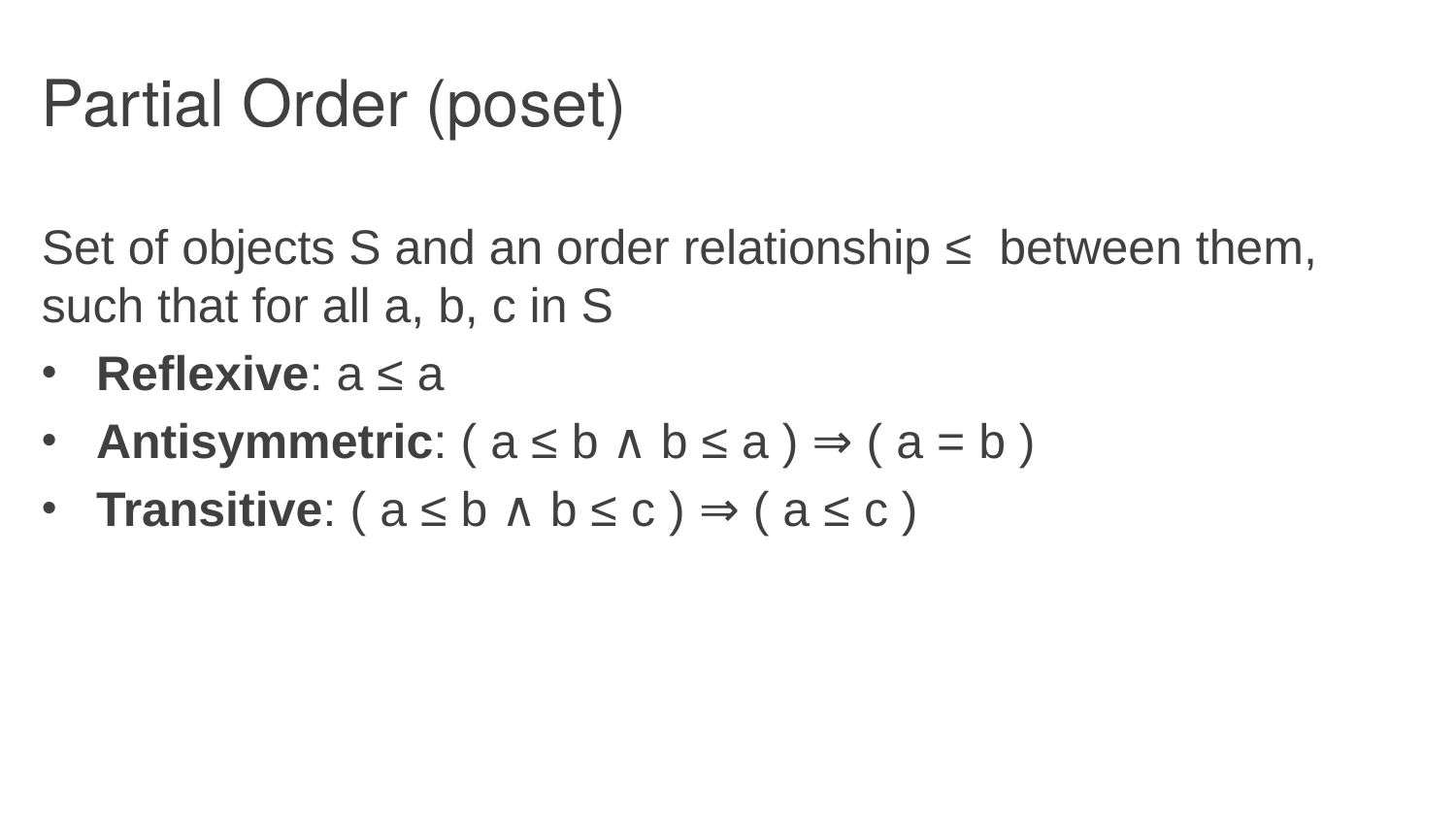

# Partial Order (poset)
Set of objects S and an order relationship ≤  between them, such that for all a, b, c in S
Reflexive: a ≤ a
Antisymmetric: ( a ≤ b ∧ b ≤ a ) ⇒ ( a = b )
Transitive: ( a ≤ b ∧ b ≤ c ) ⇒ ( a ≤ c )